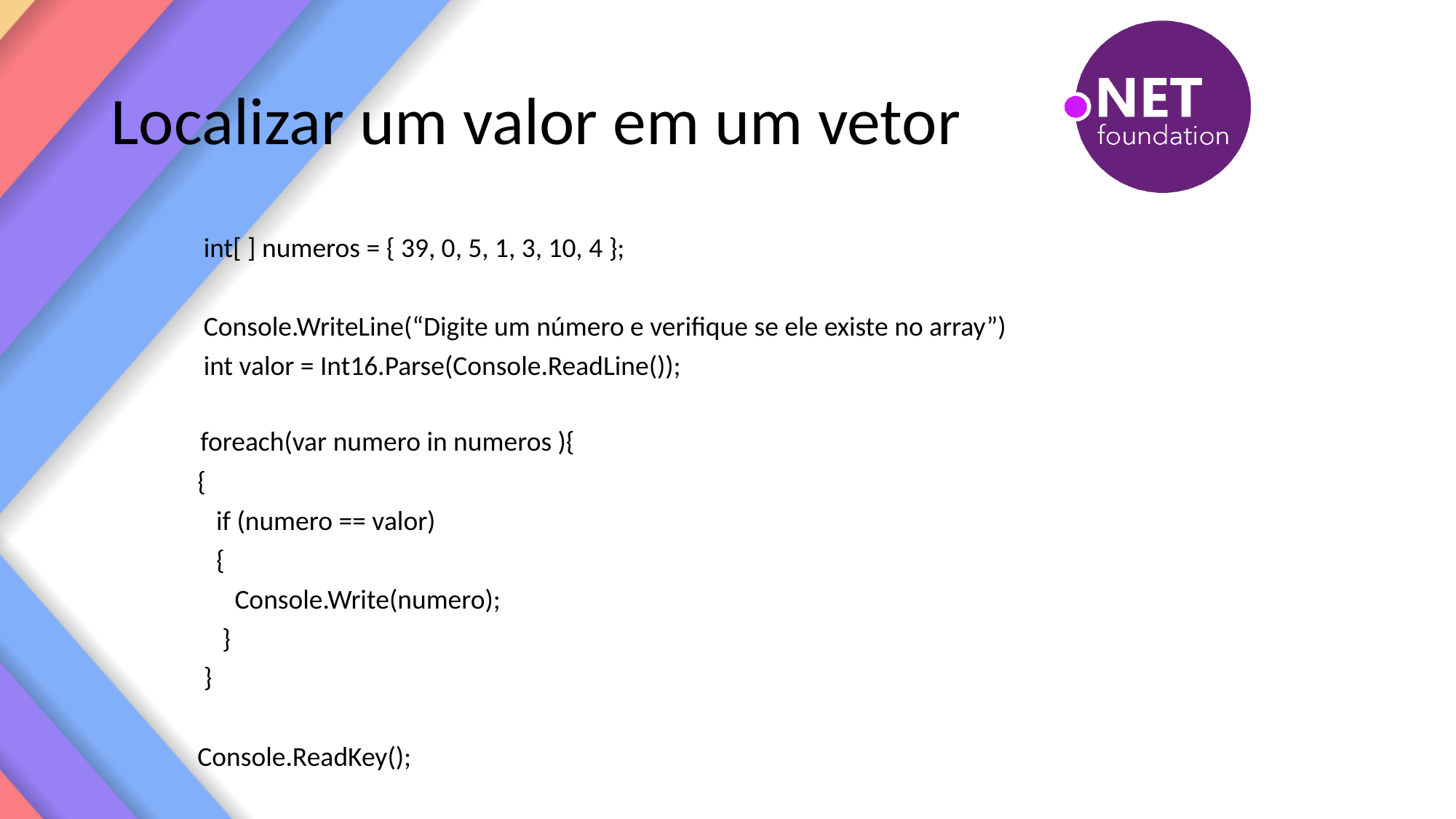

# Localizar um valor em um vetor
               int[ ] numeros = { 39, 0, 5, 1, 3, 10, 4 };

               Console.WriteLine(“Digite um número e verifique se ele existe no array”)
               int valor = Int16.Parse(Console.ReadLine());

            foreach(var numero in numeros ){
              {
                 if (numero == valor)
                 {
                    Console.Write(numero);
                  }
               }

              Console.ReadKey();